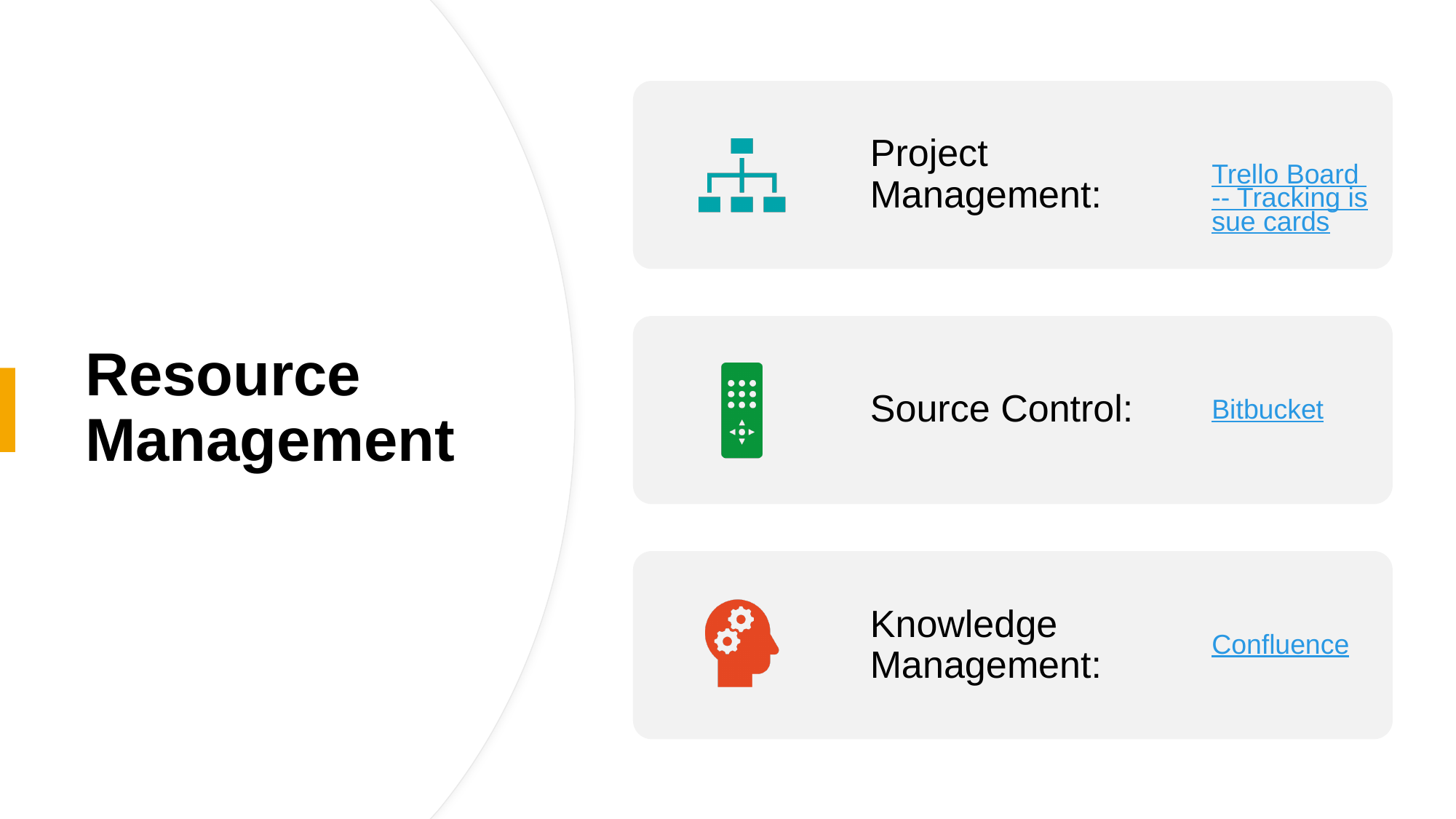

Project Management:
Trello Board -- Tracking issue cards
Source Control:
Bitbucket
Knowledge Management:
Confluence
# Resource Management